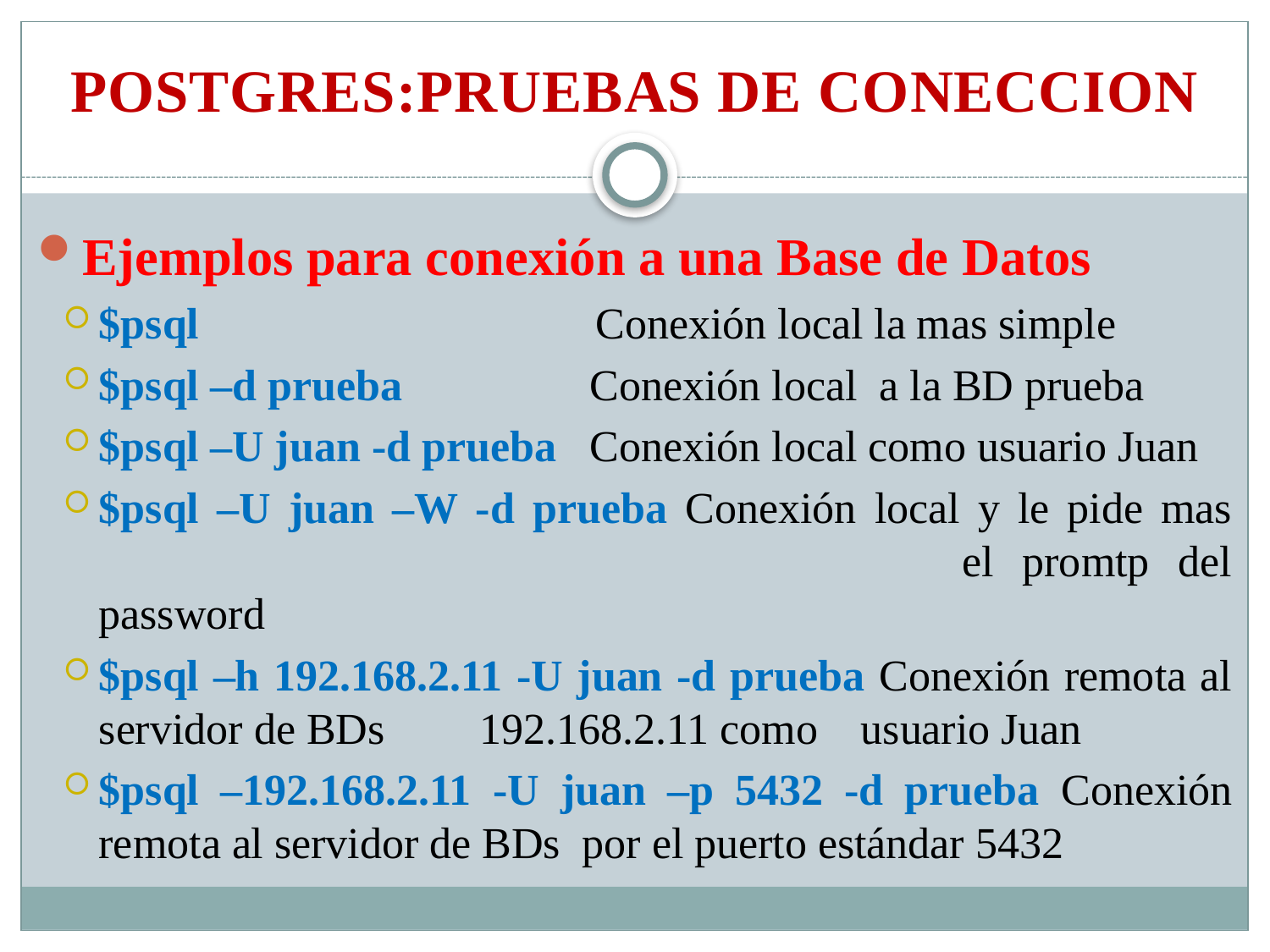

POSTGRES:PRUEBAS DE CONECCION
Ejemplos para conexión a una Base de Datos
$psql                                    Conexión local la mas simple
$psql –d prueba                 Conexión local  a la BD prueba
$psql –U juan -d prueba   Conexión local como usuario Juan
$psql –U juan –W -d prueba Conexión local y le pide mas 					        el promtp del password
$psql –h 192.168.2.11 -U juan -d prueba Conexión remota al servidor de BDs 	192.168.2.11 como 	usuario Juan
$psql –192.168.2.11 -U juan –p 5432 -d prueba Conexión remota al servidor de BDs  por el puerto estándar 5432